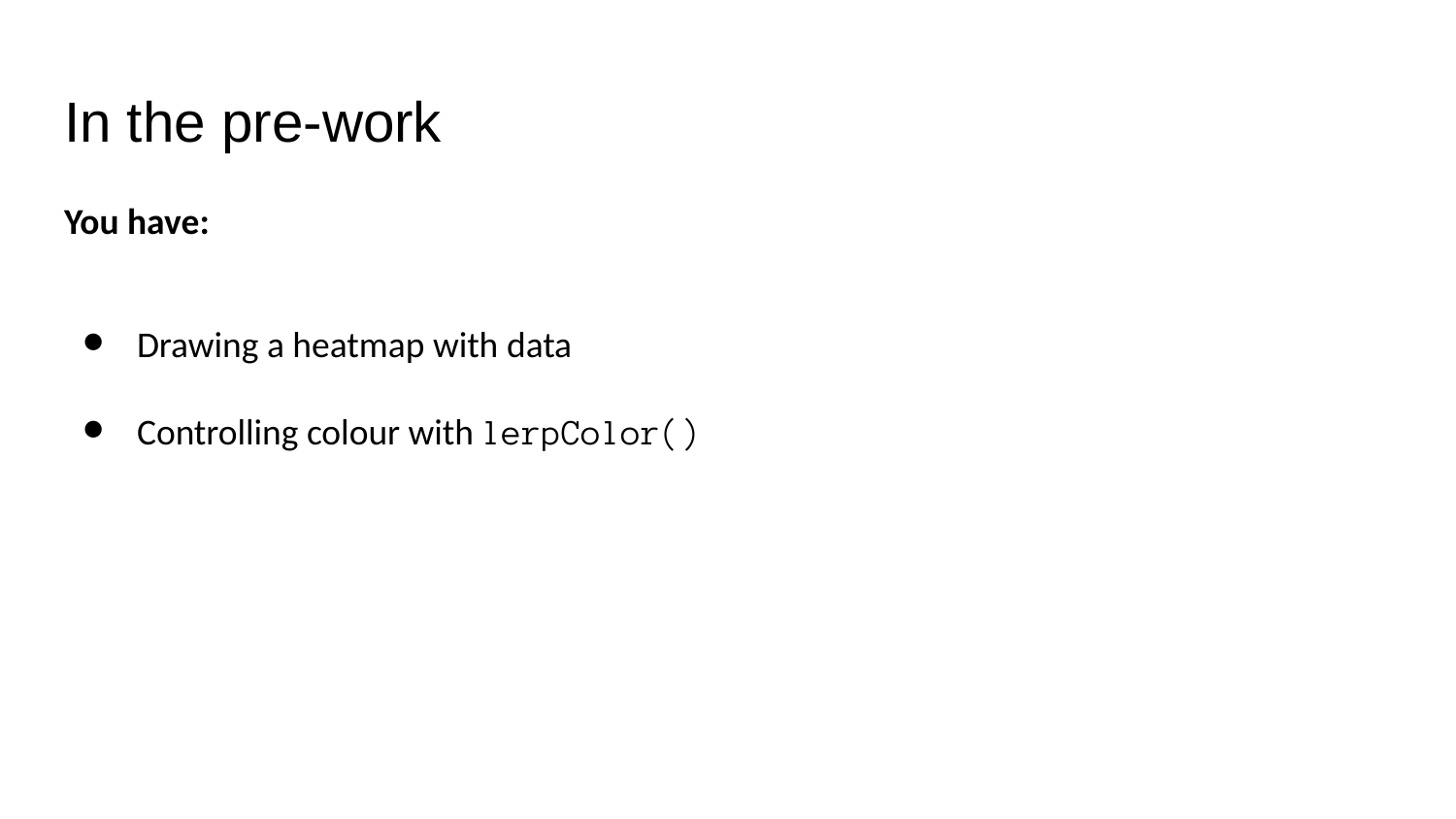

# In the pre-work
You have:
Drawing a heatmap with data
Controlling colour with lerpColor()